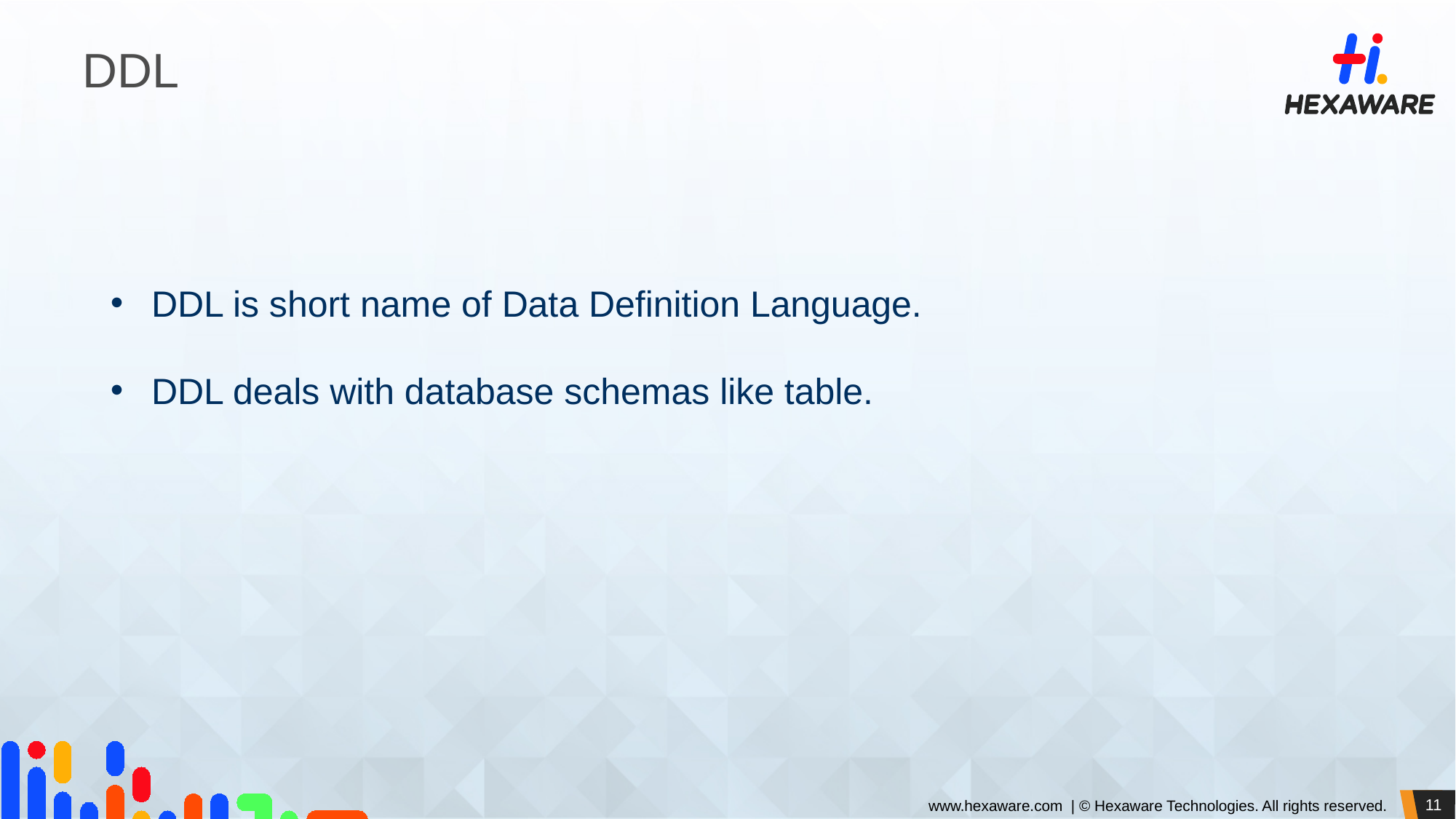

# DDL
DDL is short name of Data Definition Language.
DDL deals with database schemas like table.